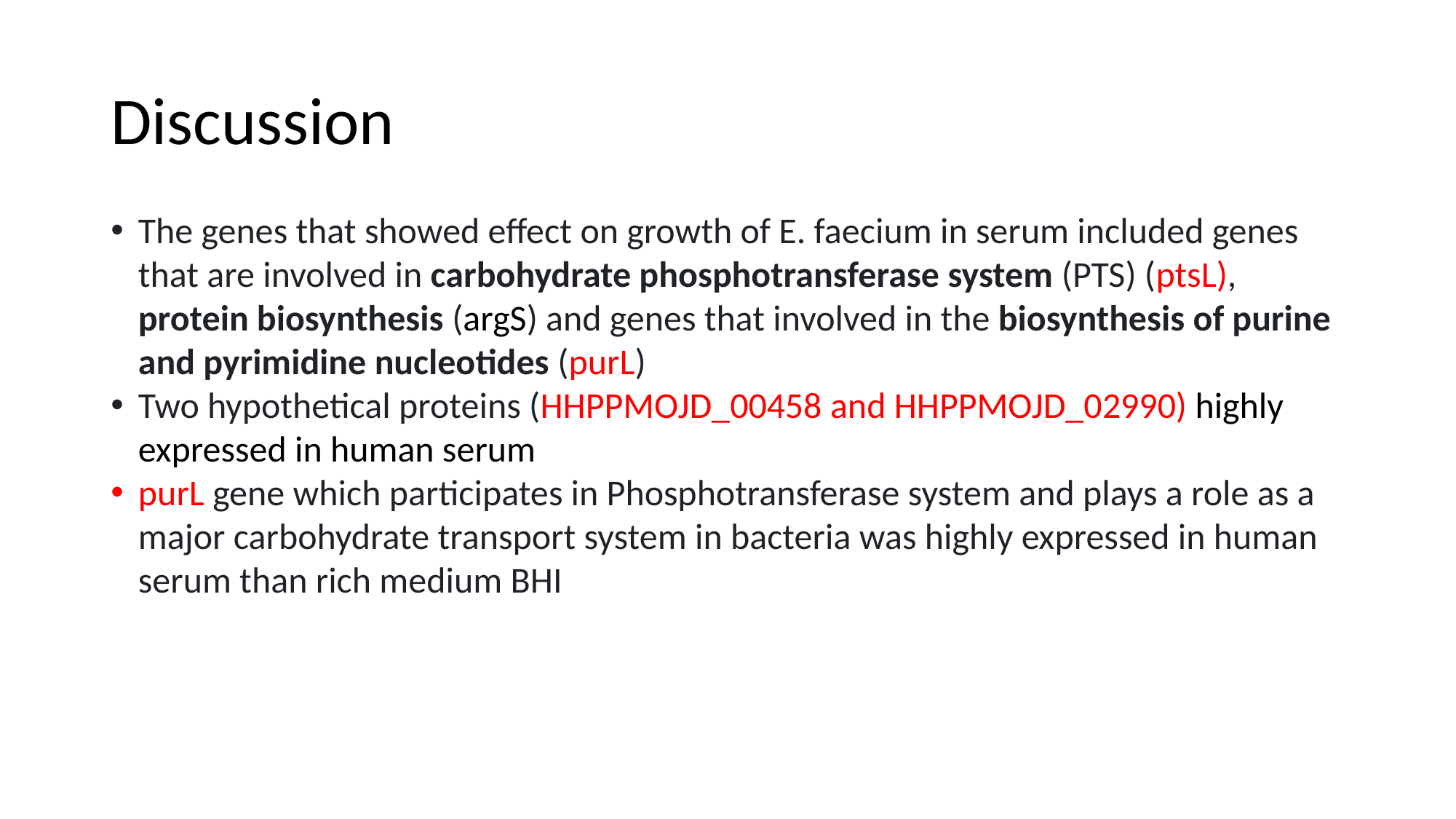

# Discussion
The genes that showed effect on growth of E. faecium in serum included genes that are involved in carbohydrate phosphotransferase system (PTS) (ptsL), protein biosynthesis (argS) and genes that involved in the biosynthesis of purine and pyrimidine nucleotides (purL)
Two hypothetical proteins (HHPPMOJD_00458 and HHPPMOJD_02990) highly expressed in human serum
purL gene which participates in Phosphotransferase system and plays a role as a major carbohydrate transport system in bacteria was highly expressed in human serum than rich medium BHI